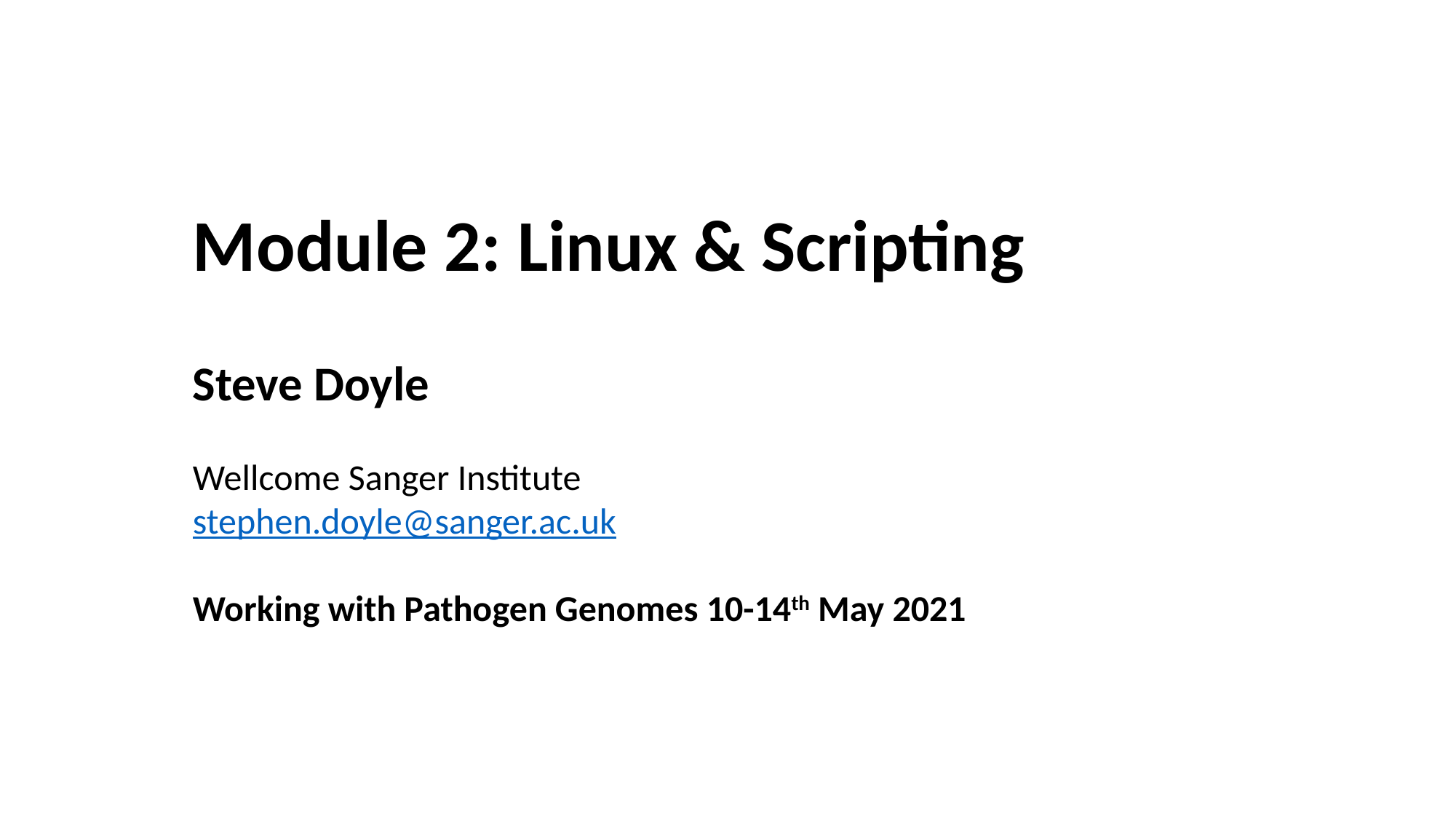

# Module 2: Linux & Scripting
Steve Doyle

Wellcome Sanger Institute
stephen.doyle@sanger.ac.uk

Working with Pathogen Genomes 10-14th May 2021